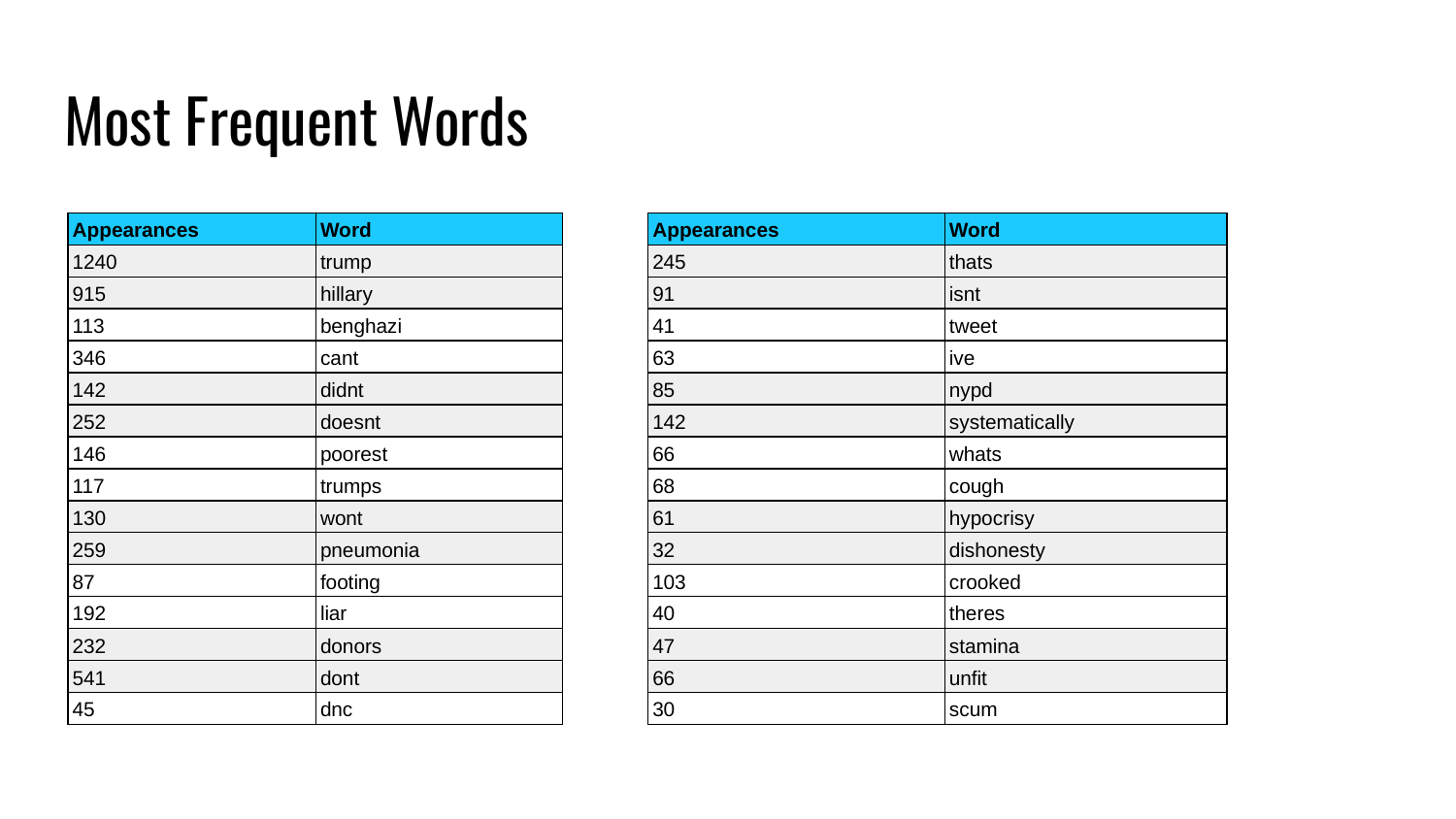

# Most Frequent Words
| Appearances | Word |
| --- | --- |
| 1240 | trump |
| 915 | hillary |
| 113 | benghazi |
| 346 | cant |
| 142 | didnt |
| 252 | doesnt |
| 146 | poorest |
| 117 | trumps |
| 130 | wont |
| 259 | pneumonia |
| 87 | footing |
| 192 | liar |
| 232 | donors |
| 541 | dont |
| 45 | dnc |
| Appearances | Word |
| --- | --- |
| 245 | thats |
| 91 | isnt |
| 41 | tweet |
| 63 | ive |
| 85 | nypd |
| 142 | systematically |
| 66 | whats |
| 68 | cough |
| 61 | hypocrisy |
| 32 | dishonesty |
| 103 | crooked |
| 40 | theres |
| 47 | stamina |
| 66 | unfit |
| 30 | scum |